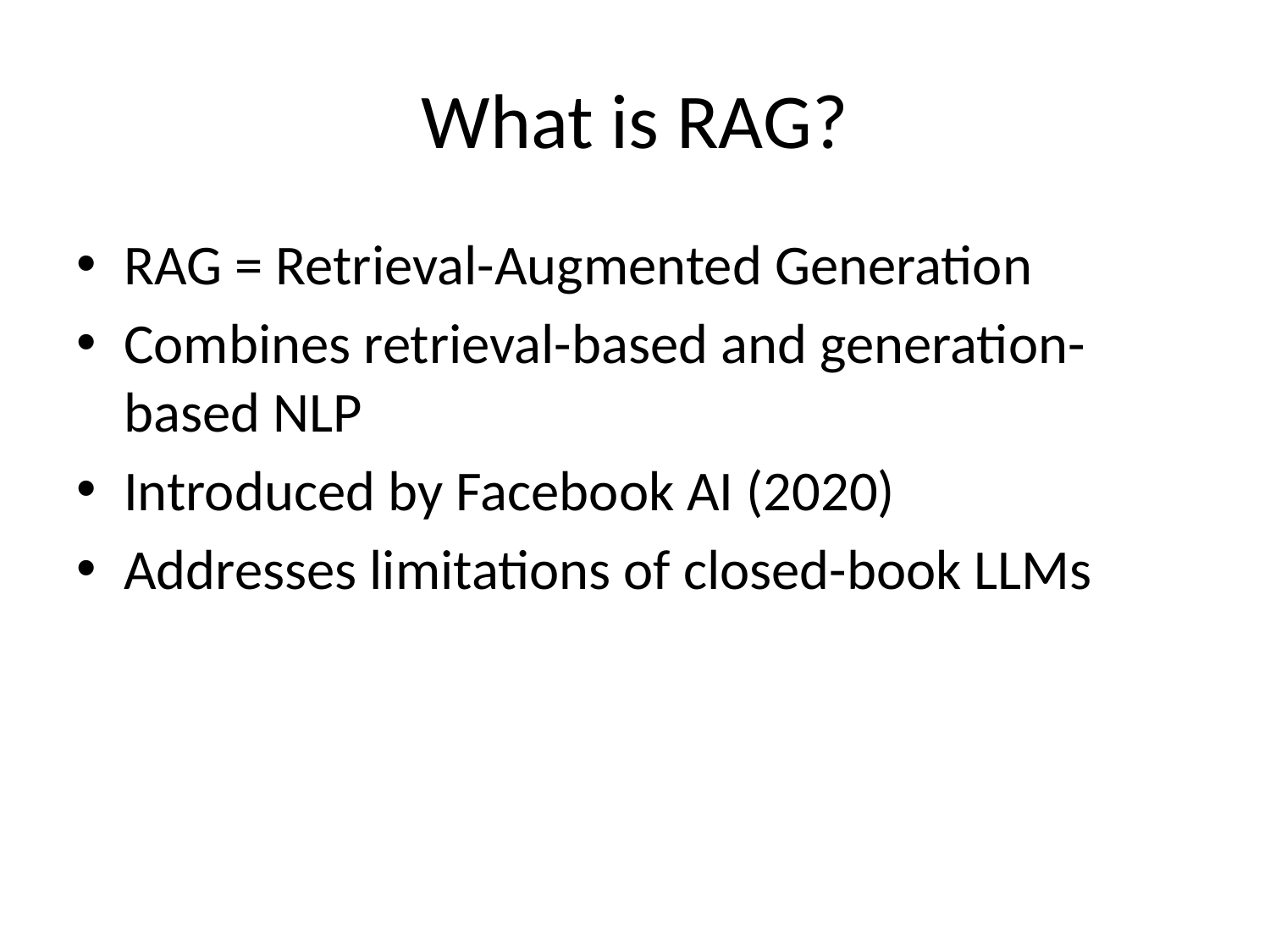

# What is RAG?
RAG = Retrieval-Augmented Generation
Combines retrieval-based and generation-based NLP
Introduced by Facebook AI (2020)
Addresses limitations of closed-book LLMs